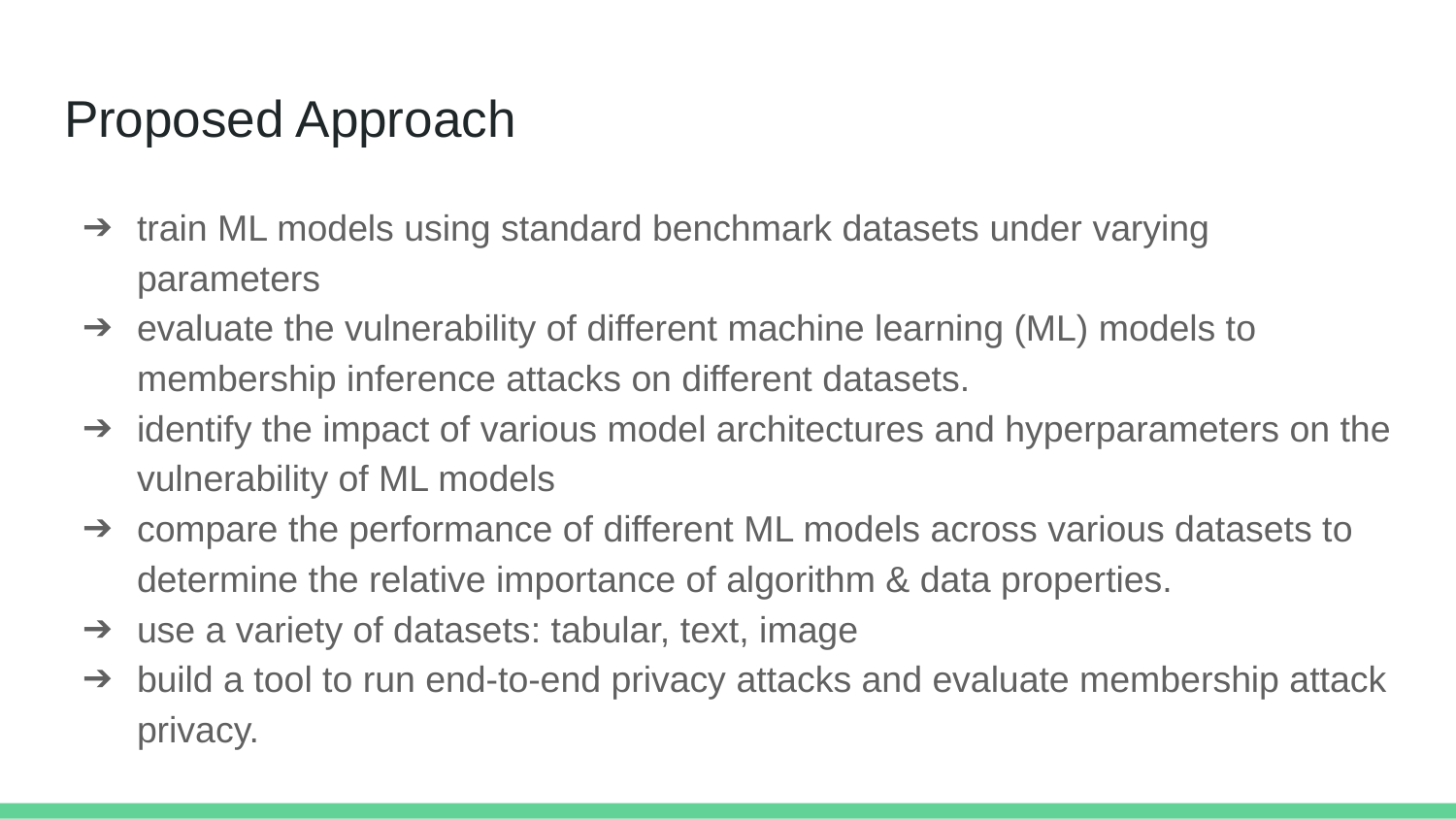

# Proposed Approach
train ML models using standard benchmark datasets under varying parameters
evaluate the vulnerability of different machine learning (ML) models to membership inference attacks on different datasets.
identify the impact of various model architectures and hyperparameters on the vulnerability of ML models
compare the performance of different ML models across various datasets to determine the relative importance of algorithm & data properties.
use a variety of datasets: tabular, text, image
build a tool to run end-to-end privacy attacks and evaluate membership attack privacy.